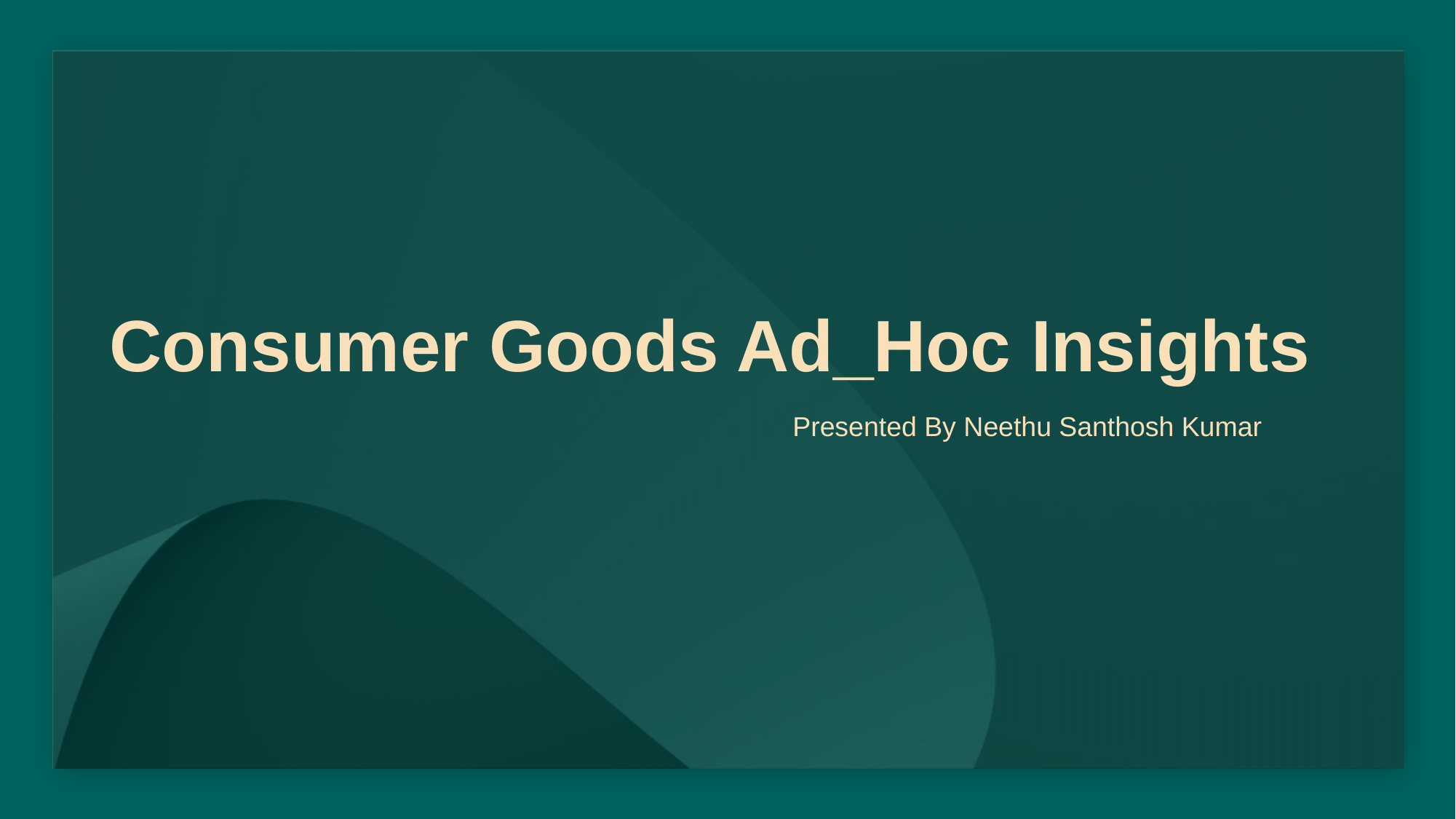

Consumer Goods Ad_Hoc Insights

Presented By Neethu Santhosh Kumar